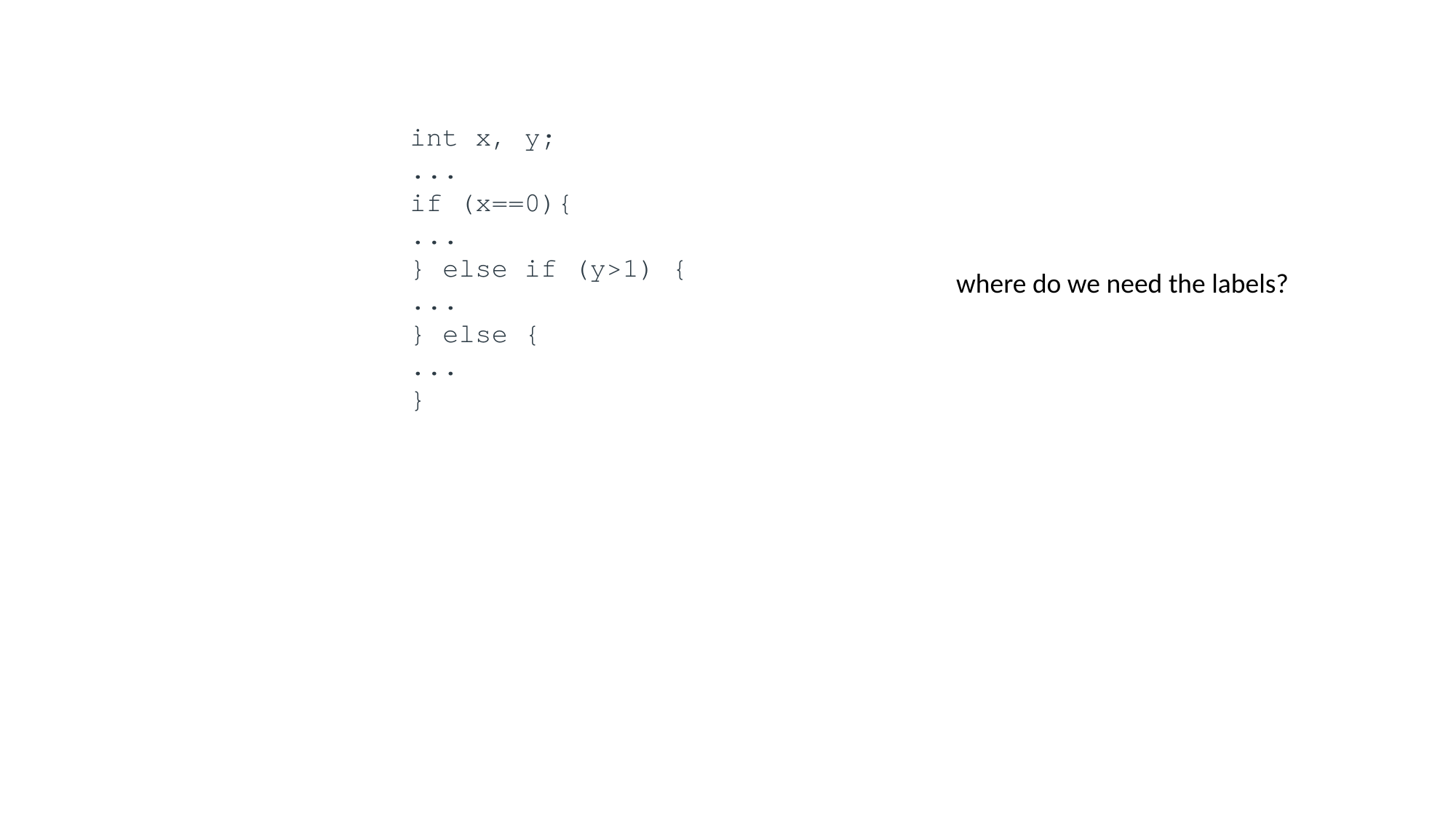

int x, y;
...
if (x==0){
...
} else if (y>1) {
...
} else {
...
}
where do we need the labels?